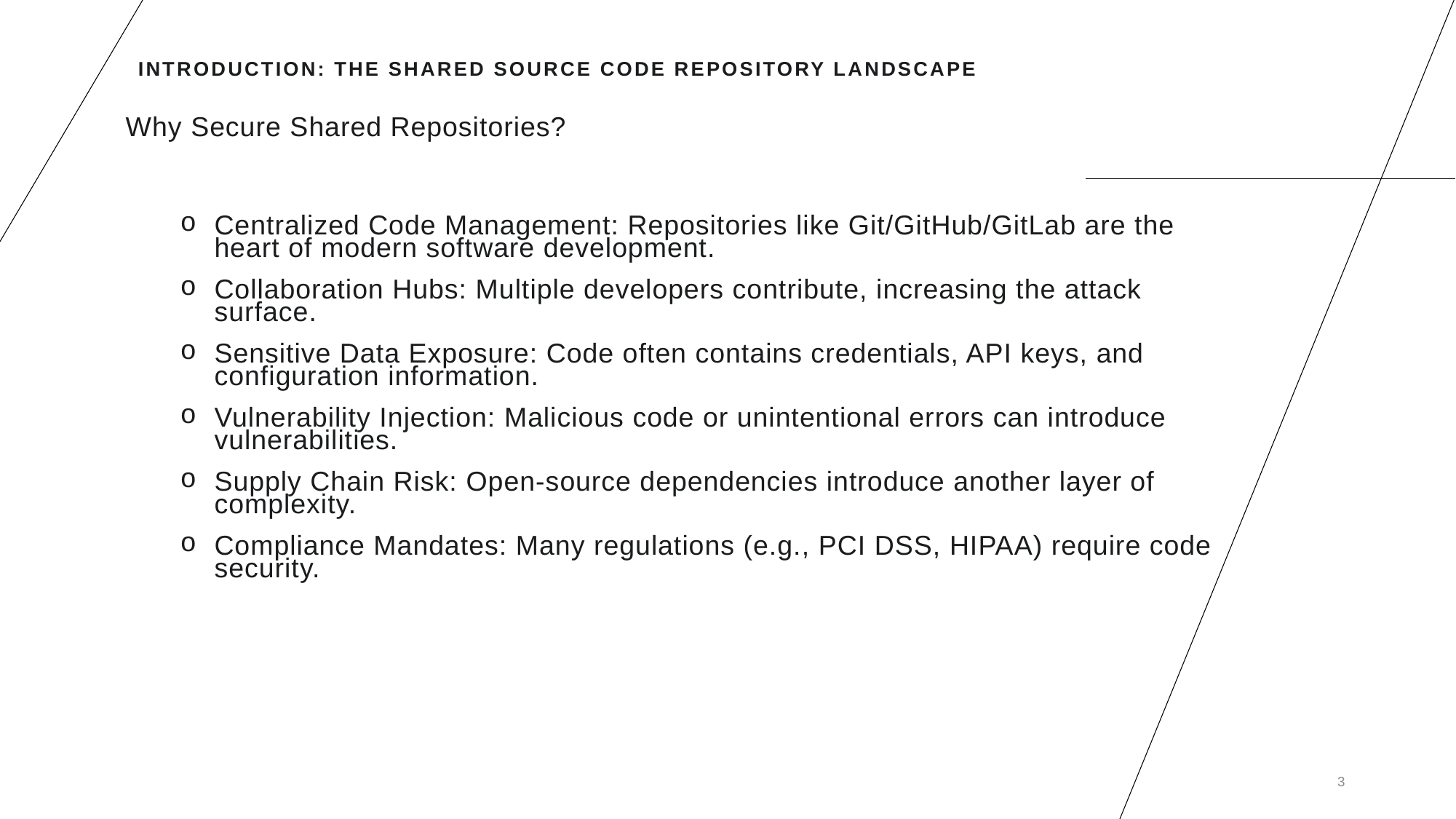

# Introduction: The Shared Source Code Repository Landscape
Why Secure Shared Repositories?

Centralized Code Management: Repositories like Git/GitHub/GitLab are the heart of modern software development.
Collaboration Hubs: Multiple developers contribute, increasing the attack surface.
Sensitive Data Exposure: Code often contains credentials, API keys, and configuration information.
Vulnerability Injection: Malicious code or unintentional errors can introduce vulnerabilities.
Supply Chain Risk: Open-source dependencies introduce another layer of complexity.
Compliance Mandates: Many regulations (e.g., PCI DSS, HIPAA) require code security.

3